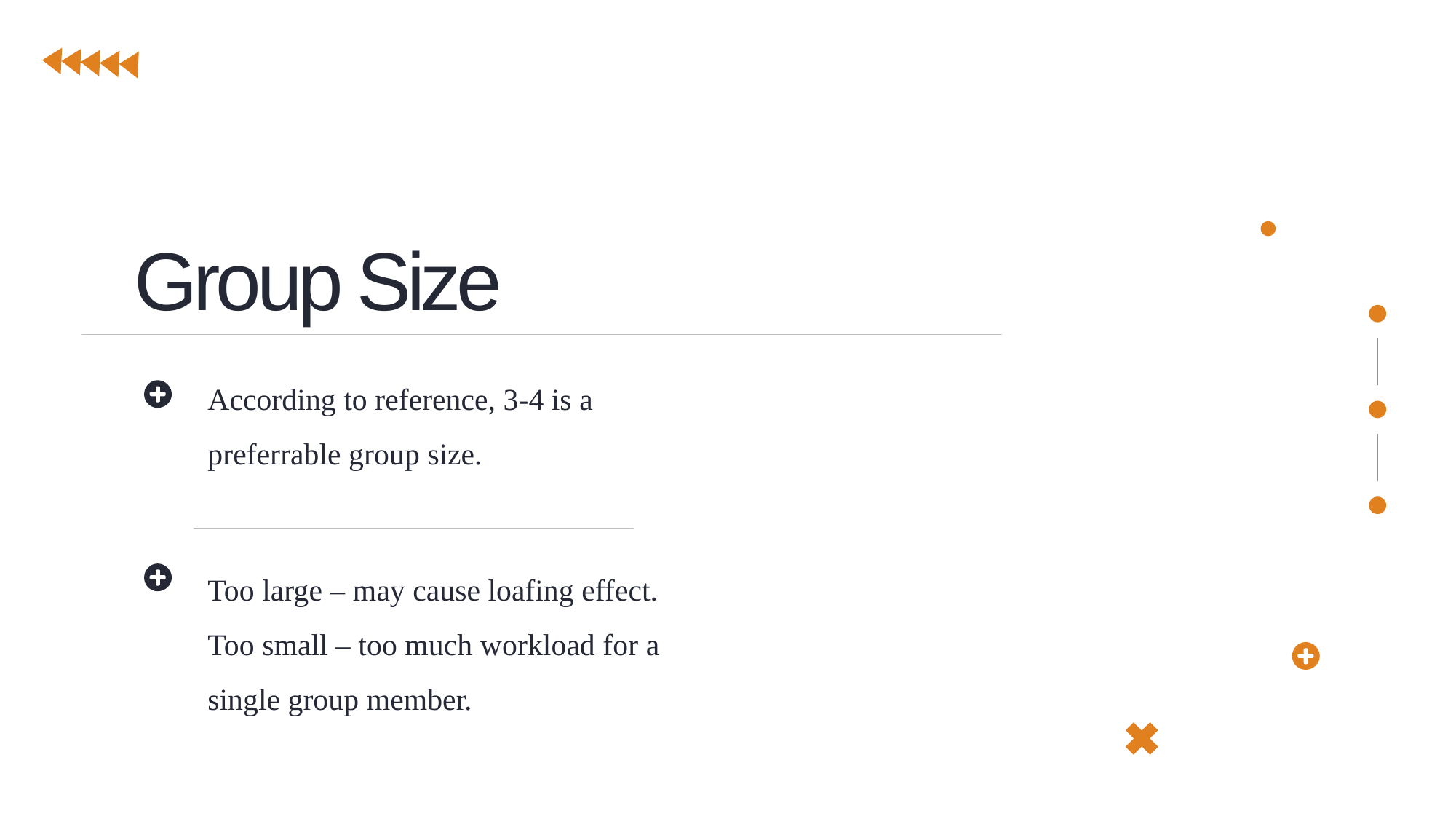

Group Size

According to reference, 3-4 is a preferrable group size.

Too large – may cause loafing effect.
Too small – too much workload for a  single group member.